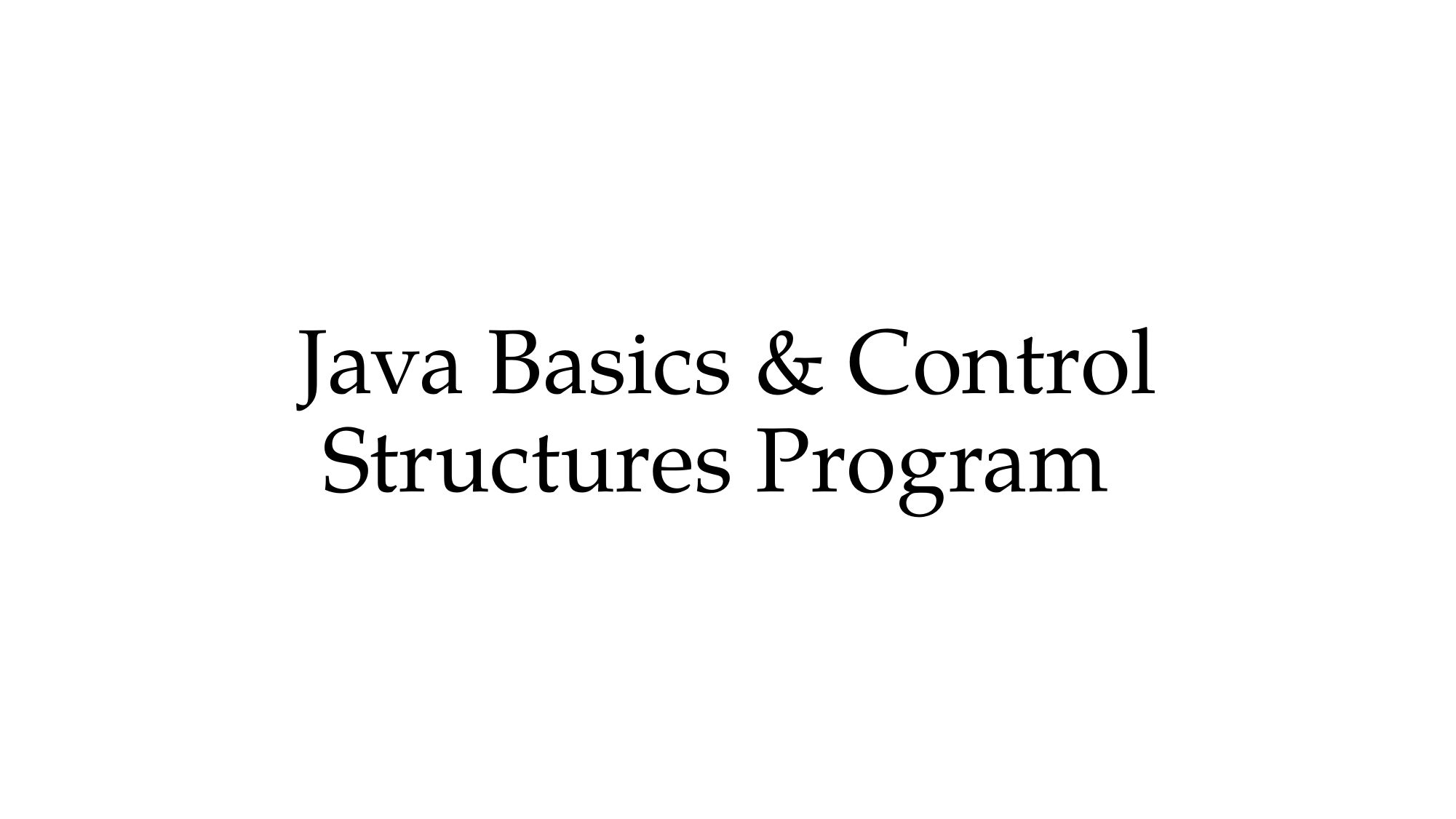

# Java Basics & Control Structures Program